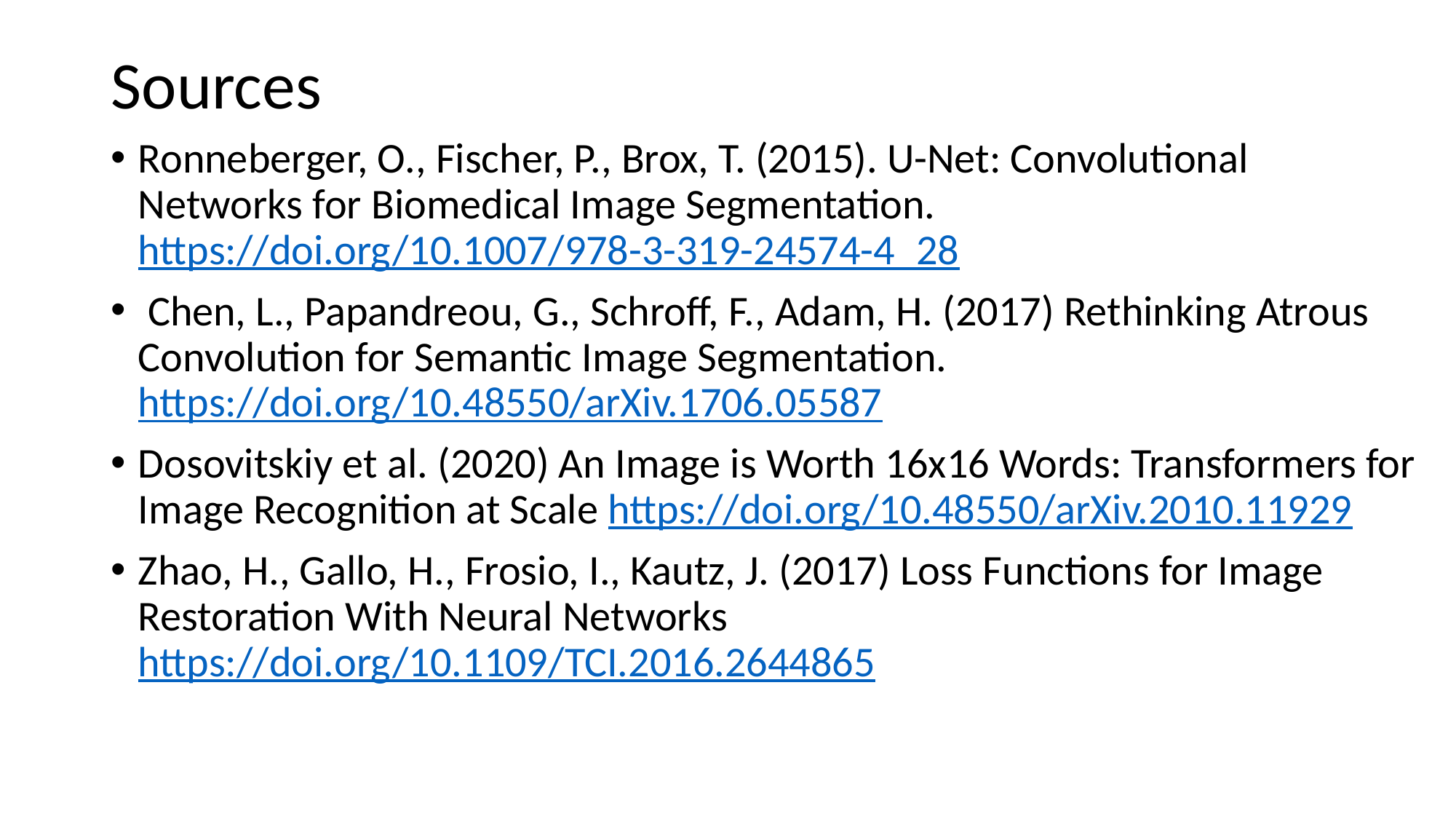

# Sources
Ronneberger, O., Fischer, P., Brox, T. (2015). U-Net: Convolutional Networks for Biomedical Image Segmentation. https://doi.org/10.1007/978-3-319-24574-4_28
 Chen, L., Papandreou, G., Schroff, F., Adam, H. (2017) Rethinking Atrous Convolution for Semantic Image Segmentation. https://doi.org/10.48550/arXiv.1706.05587
Dosovitskiy et al. (2020) An Image is Worth 16x16 Words: Transformers for Image Recognition at Scale https://doi.org/10.48550/arXiv.2010.11929
Zhao, H., Gallo, H., Frosio, I., Kautz, J. (2017) Loss Functions for Image Restoration With Neural Networks https://doi.org/10.1109/TCI.2016.2644865